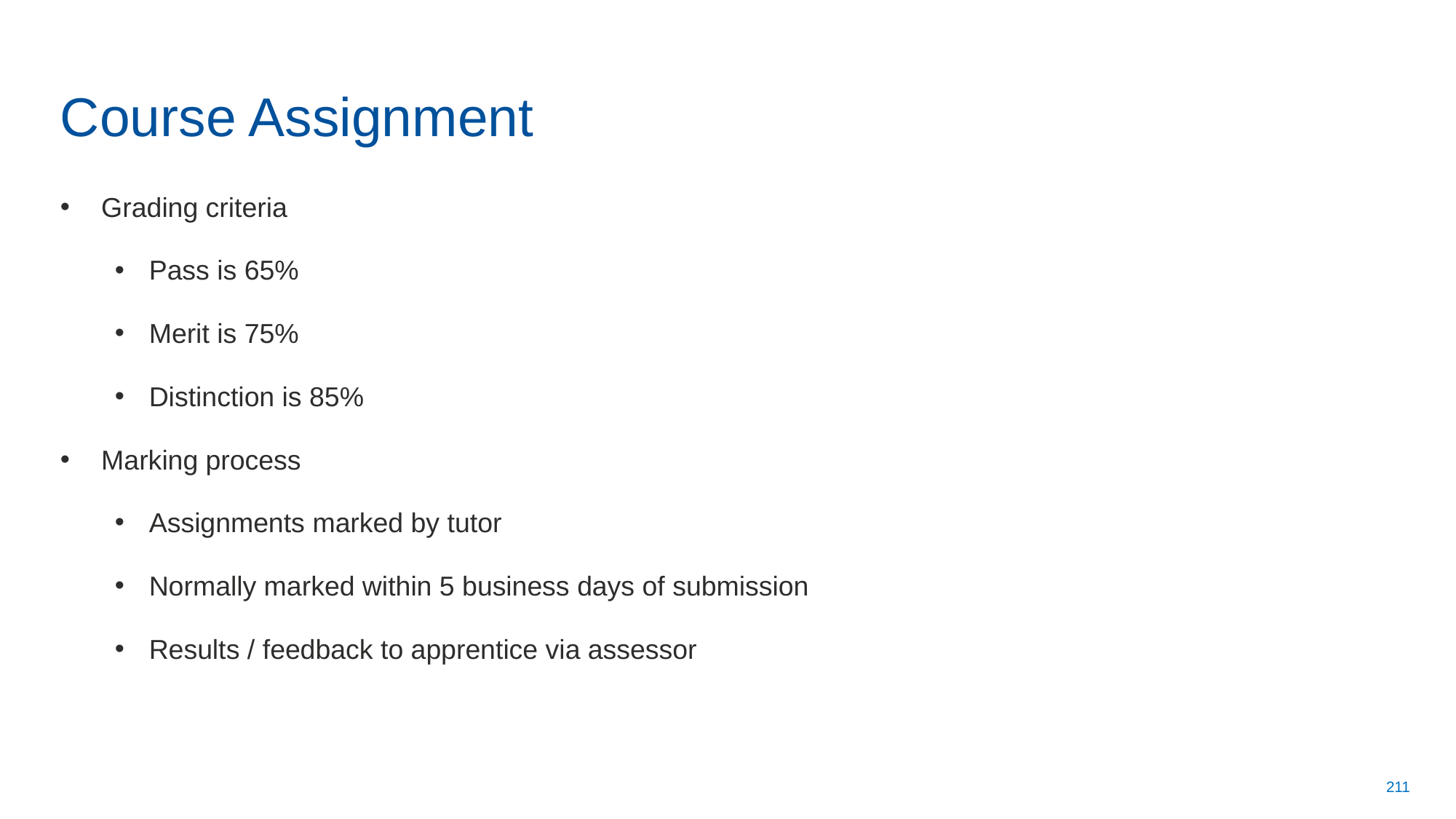

# Course Assignment
Grading criteria
Pass is 65%
Merit is 75%
Distinction is 85%
Marking process
Assignments marked by tutor
Normally marked within 5 business days of submission
Results / feedback to apprentice via assessor